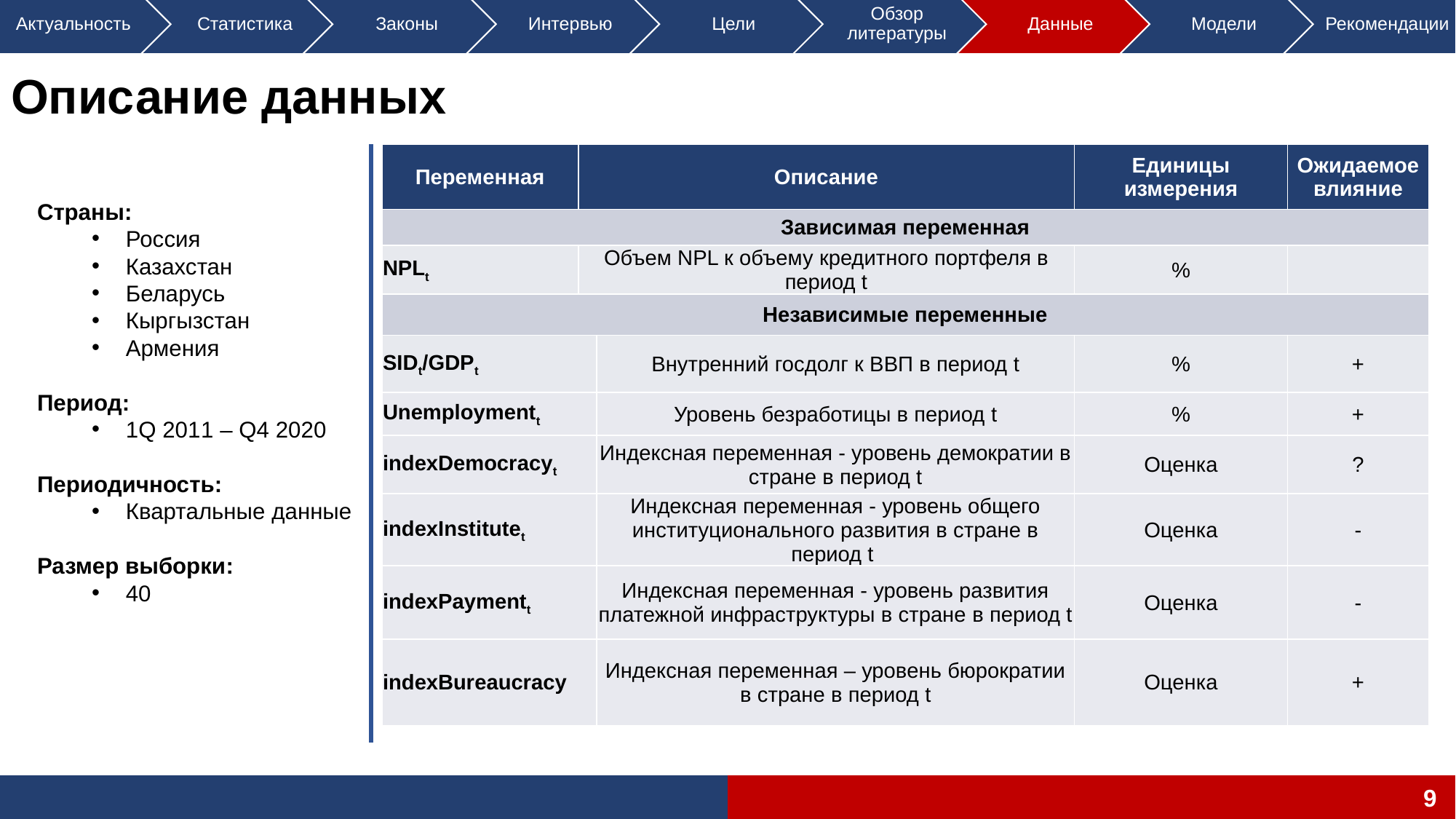

Актуальность
Статистика
Законы
Интервью
Цели
Обзор литературы
Данные
Модели
Рекомендации
Описание данных
| Переменная | Описание |  | Единицы измерения | Ожидаемое влияние |
| --- | --- | --- | --- | --- |
| Зависимая переменная |  |  |  |  |
| NPLt | Объем NPL к объему кредитного портфеля в период t |  | % |  |
| Независимые переменные |  |  |  |  |
| SIDt/GDPt | Внутренний госдолг к ВВП в период t | Внутренний госдолг к ВВП в период t | % | + |
| Unemploymentt | Уровень безработицы в период t | Уровень безработицы в период t | % | + |
| indexDemocracyt | Индексная переменная - уровень демократии в стране в период t | Индексная переменная - уровень демократии в стране в период t | Оценка | ? |
| indexInstitutet | Индексная переменная - уровень общего институционального развития в стране в период t | Индексная переменная - уровень общего институционального развития в стране в период t | Оценка | - |
| indexPaymentt | Индексная переменная - уровень развития платежной инфраструктуры в стране в период t | Индексная переменная - уровень развития платежной инфраструктуры в стране в период t | Оценка | - |
| indexBureaucracy |  | Индексная переменная – уровень бюрократии в стране в период t | Оценка | + |
Страны:
Россия
Казахстан
Беларусь
Кыргызстан
Армения

Период:
1Q 2011 – Q4 2020

Периодичность:
Квартальные данные

Размер выборки:
40
9